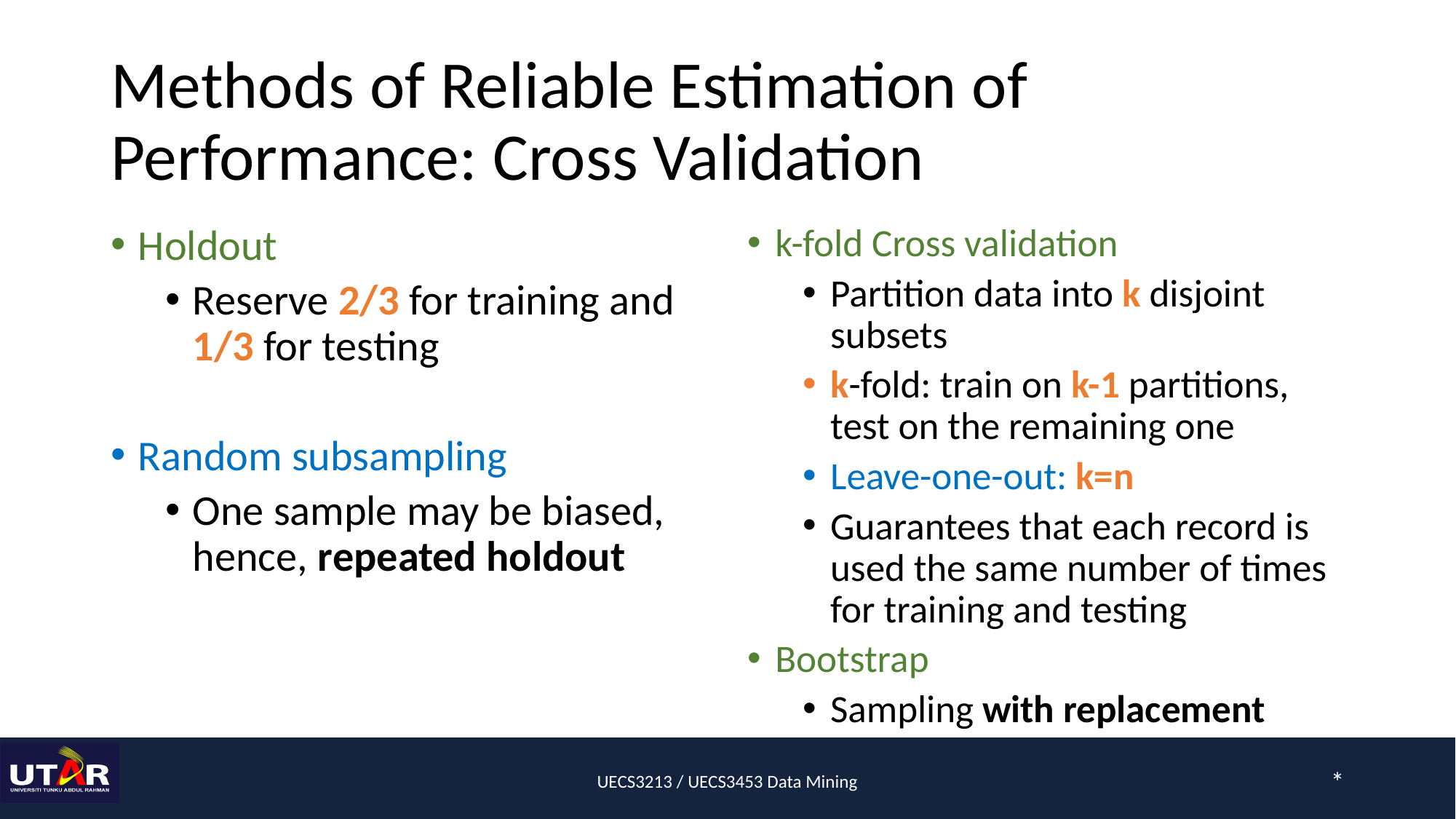

# Methods of Reliable Estimation of Performance: Cross Validation
Holdout
Reserve 2/3 for training and 1/3 for testing

Random subsampling
One sample may be biased, hence, repeated holdout

k-fold Cross validation
Partition data into k disjoint subsets
k-fold: train on k-1 partitions, test on the remaining one
Leave-one-out: k=n
Guarantees that each record is used the same number of times for training and testing
Bootstrap
Sampling with replacement

UECS3213 / UECS3453 Data Mining
*